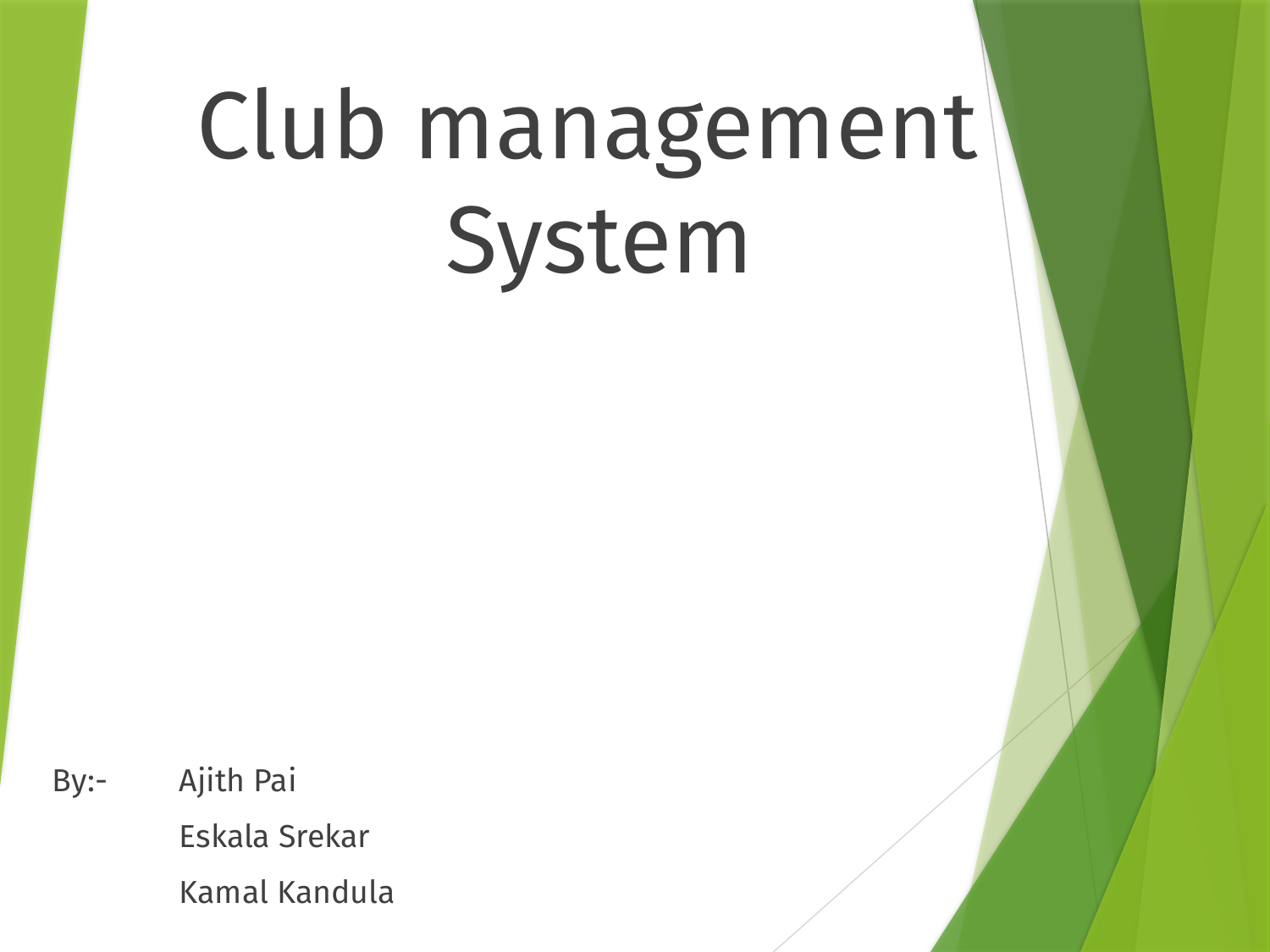

# Club management System
By:-	Ajith Pai
	Eskala Srekar
	Kamal Kandula